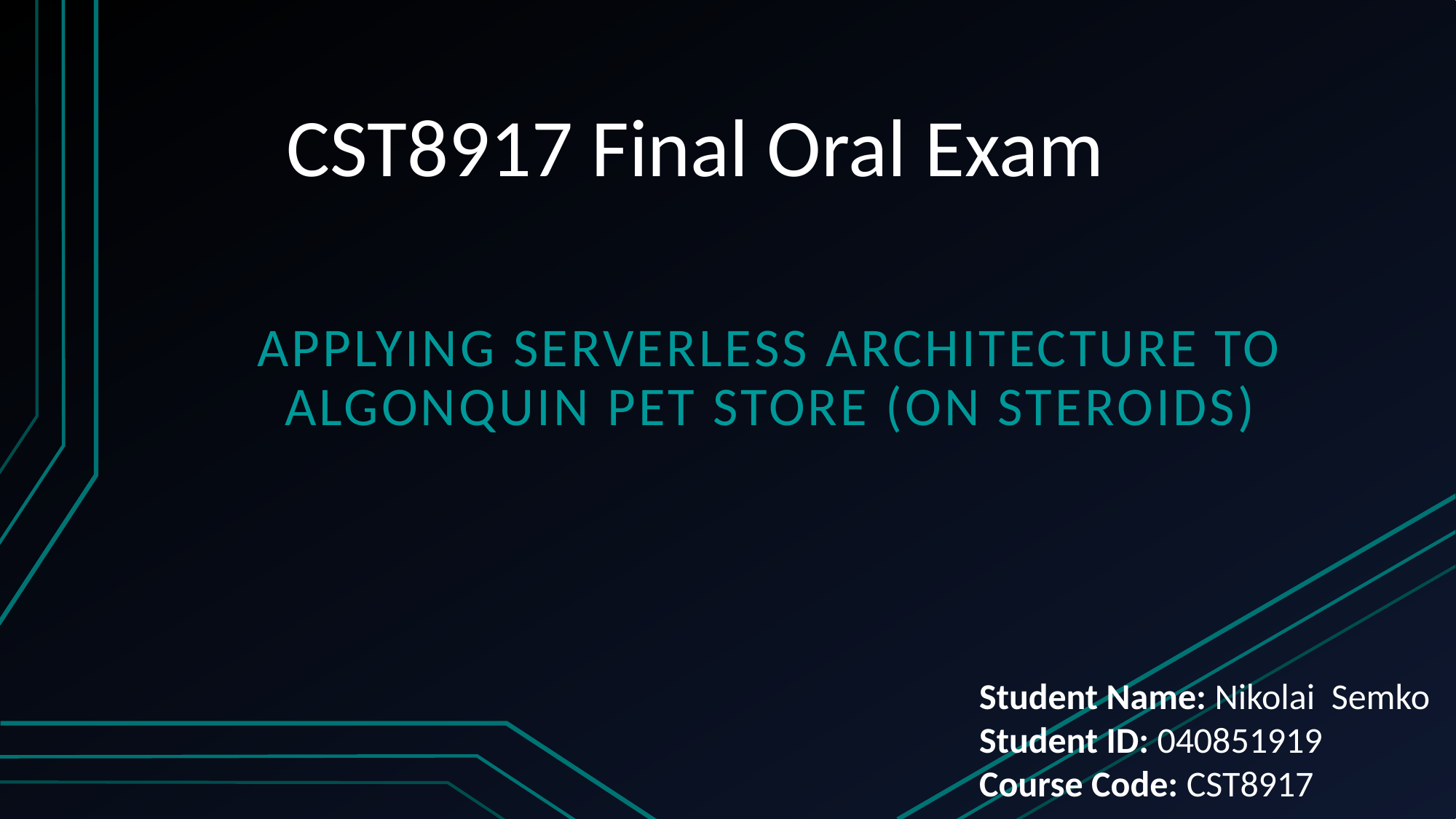

# CST8917 Final Oral Exam
Applying Serverless Architecture to Algonquin Pet Store (On Steroids)
Student Name: Nikolai  Semko
Student ID: 040851919
Course Code: CST8917